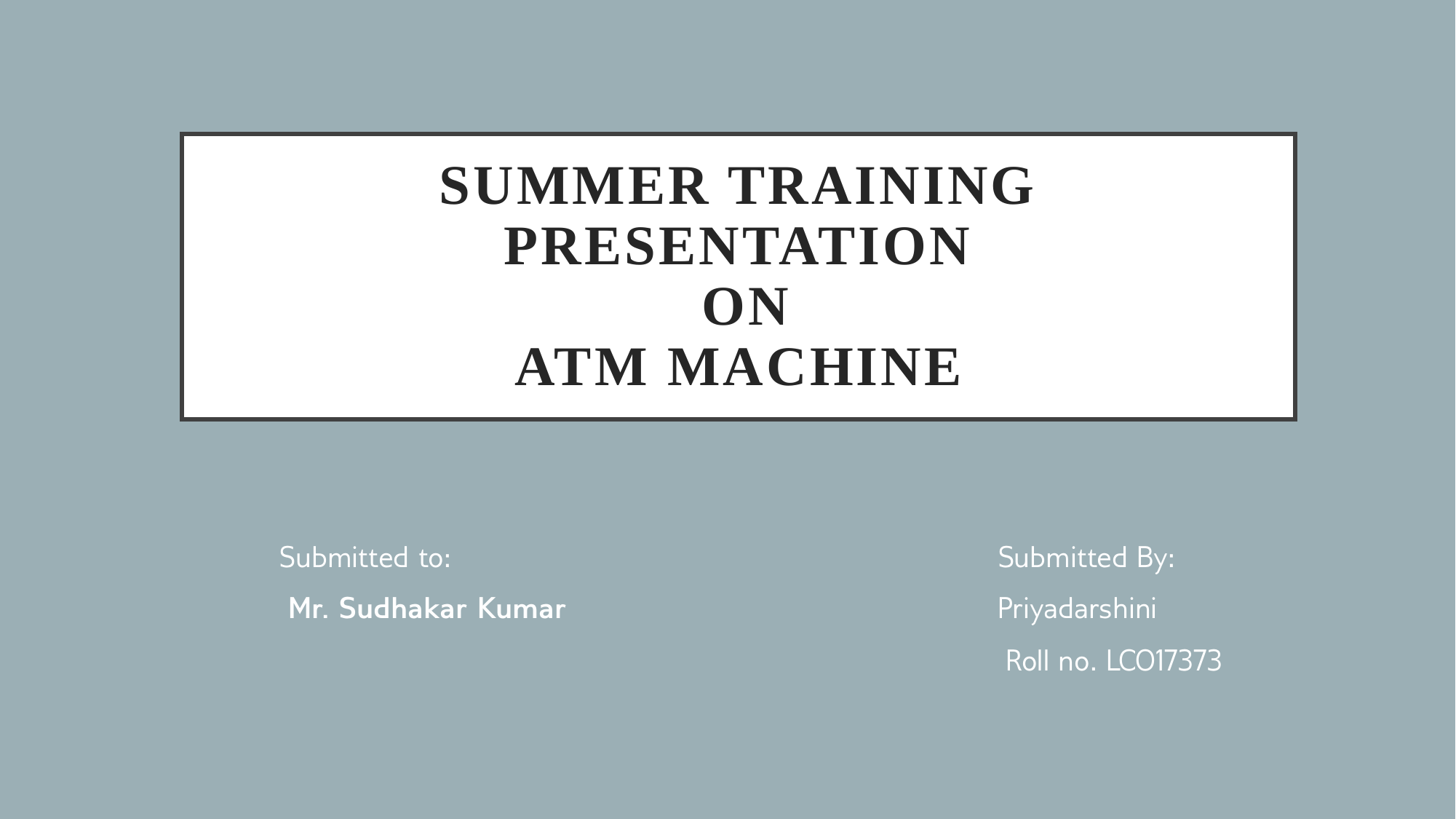

# Summer Training Presentation  On ATM MACHINE
Submitted to:  				                   Submitted By:
Mr. Sudhakar Kumar   				      Priyadarshini
					   		 Roll no. LCO17373